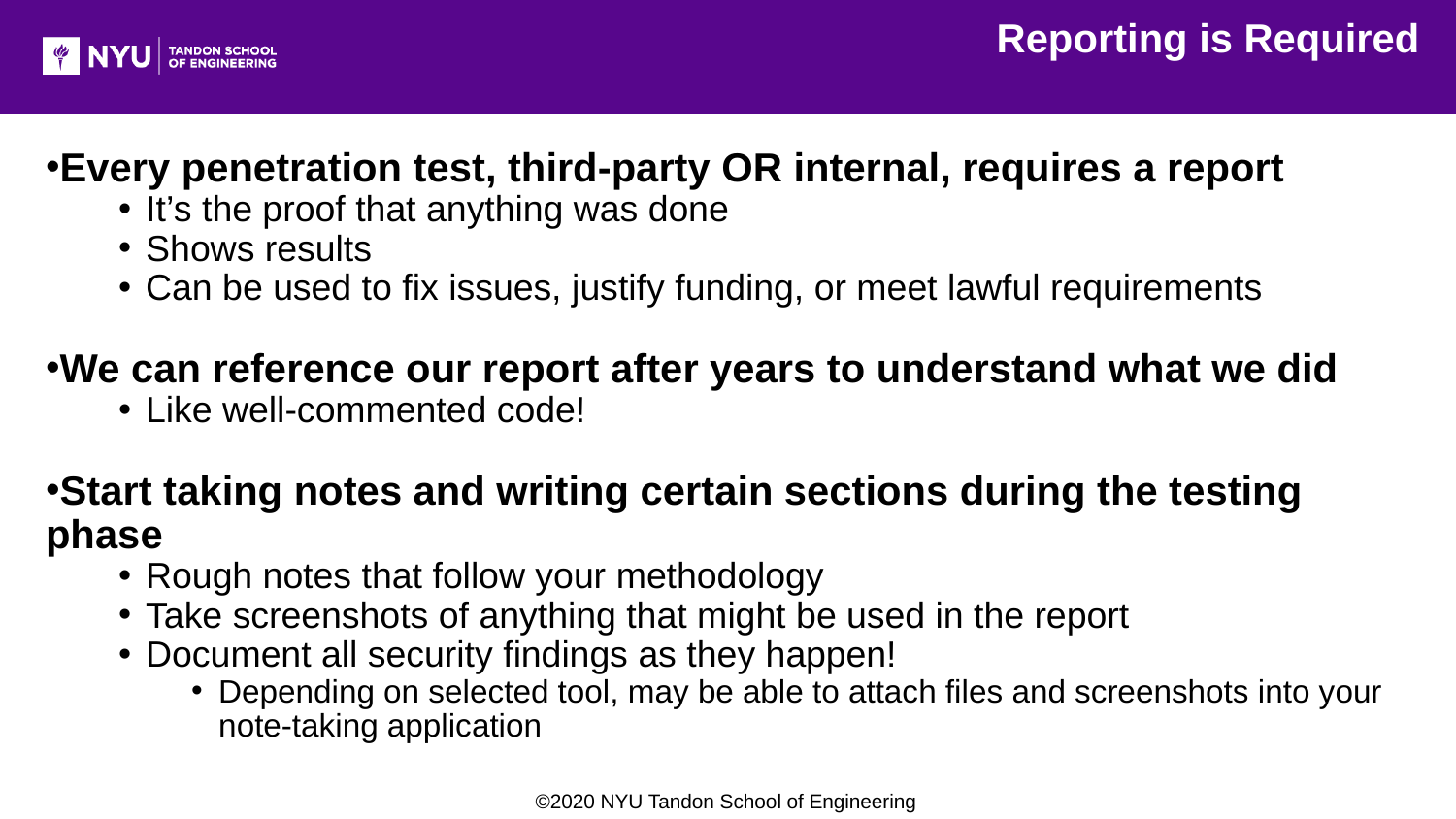

Reporting is Required
Every penetration test, third-party OR internal, requires a report
It’s the proof that anything was done
Shows results
Can be used to fix issues, justify funding, or meet lawful requirements

We can reference our report after years to understand what we did
Like well-commented code!

Start taking notes and writing certain sections during the testing phase
Rough notes that follow your methodology
Take screenshots of anything that might be used in the report
Document all security findings as they happen!
Depending on selected tool, may be able to attach files and screenshots into your note-taking application